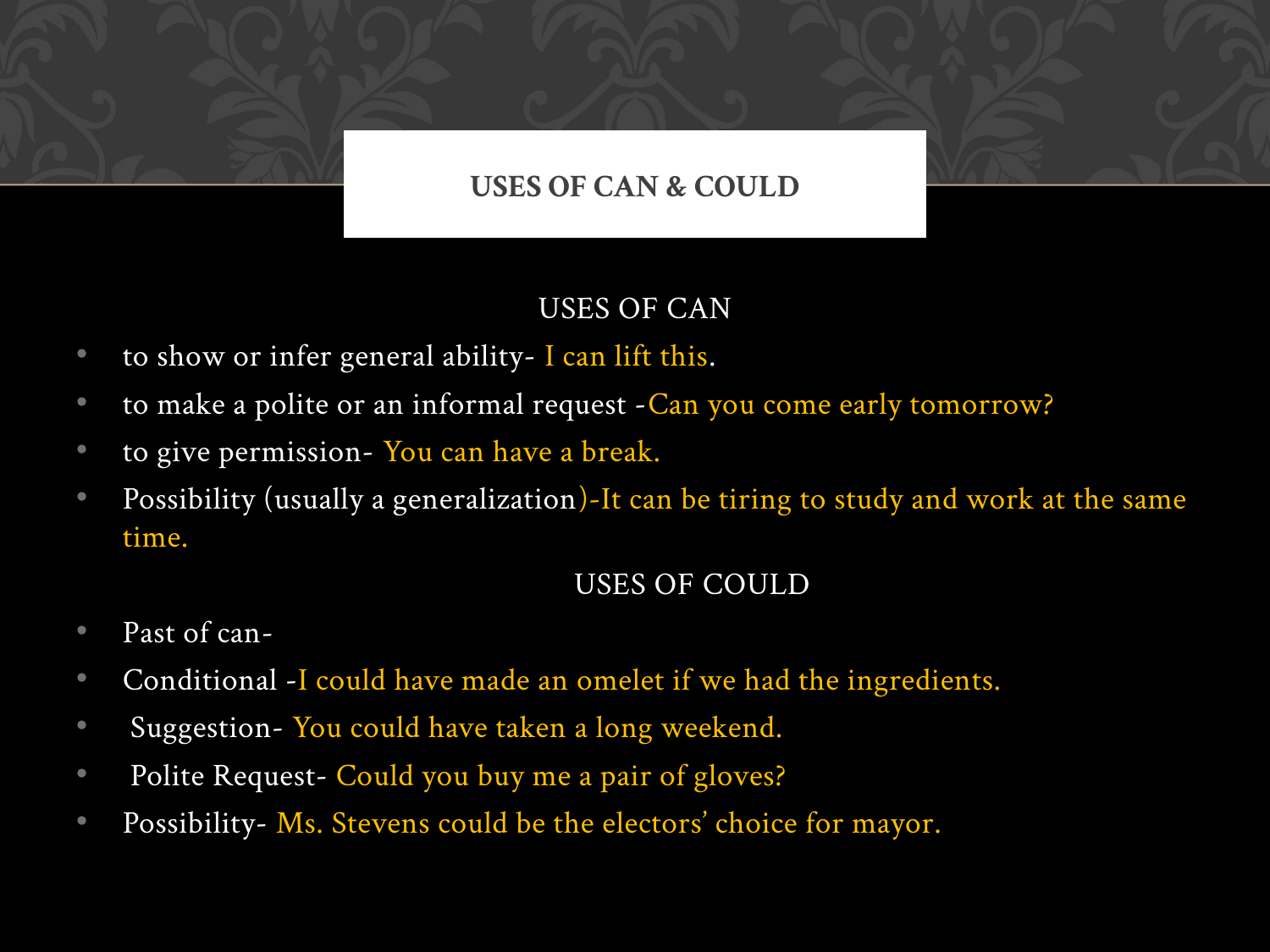

# Uses of can & could
USES OF CAN
to show or infer general ability- I can lift this.
to make a polite or an informal request -Can you come early tomorrow?
to give permission- You can have a break.
Possibility (usually a generalization)-It can be tiring to study and work at the same time.
	USES OF COULD
Past of can-
Conditional -I could have made an omelet if we had the ingredients.
 Suggestion- You could have taken a long weekend.
 Polite Request- Could you buy me a pair of gloves?
Possibility- Ms. Stevens could be the electors’ choice for mayor.